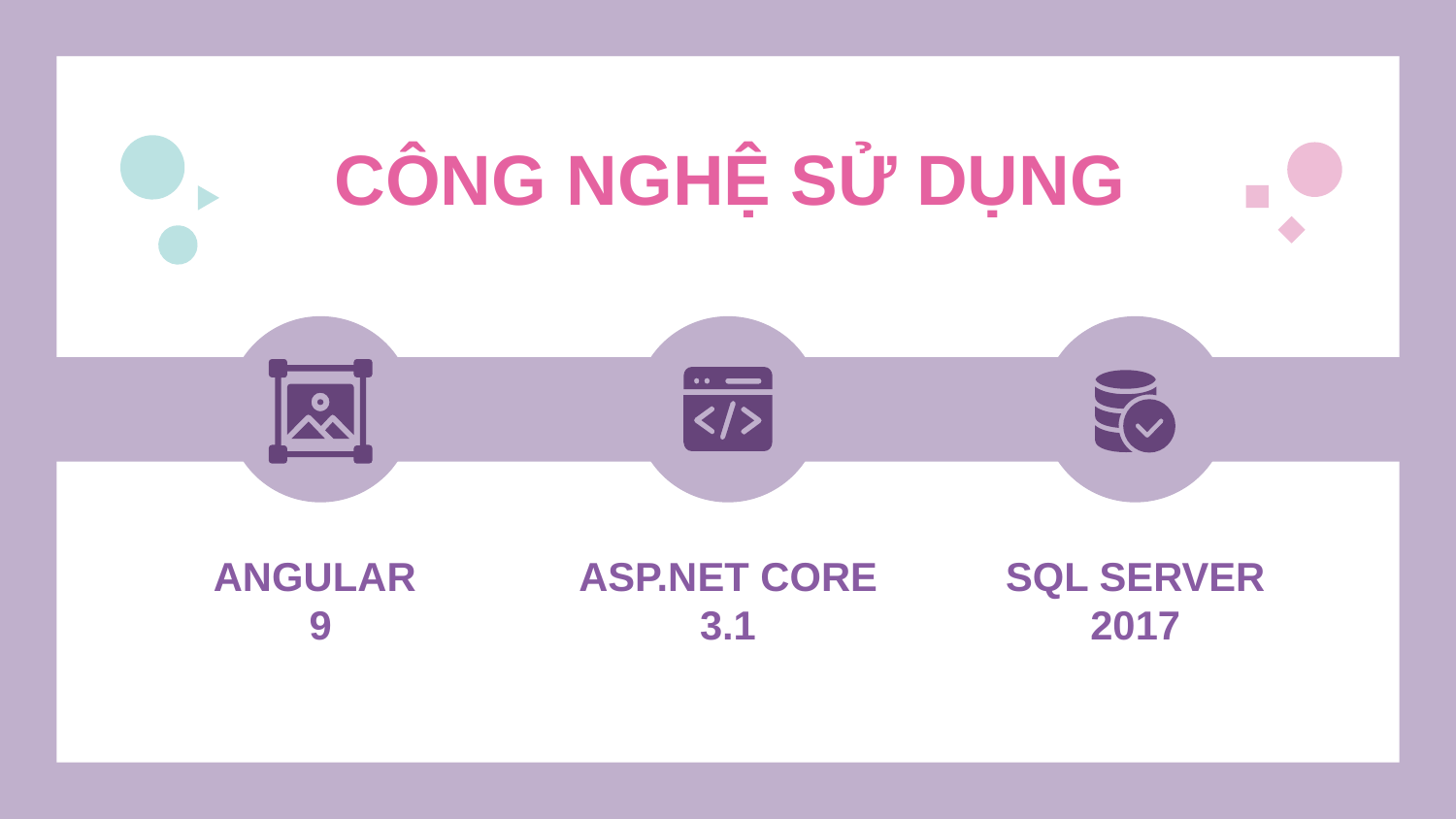

# CÔNG NGHỆ SỬ DỤNG

ANGULAR
9
ASP.NET CORE 3.1
SQL SERVER 2017